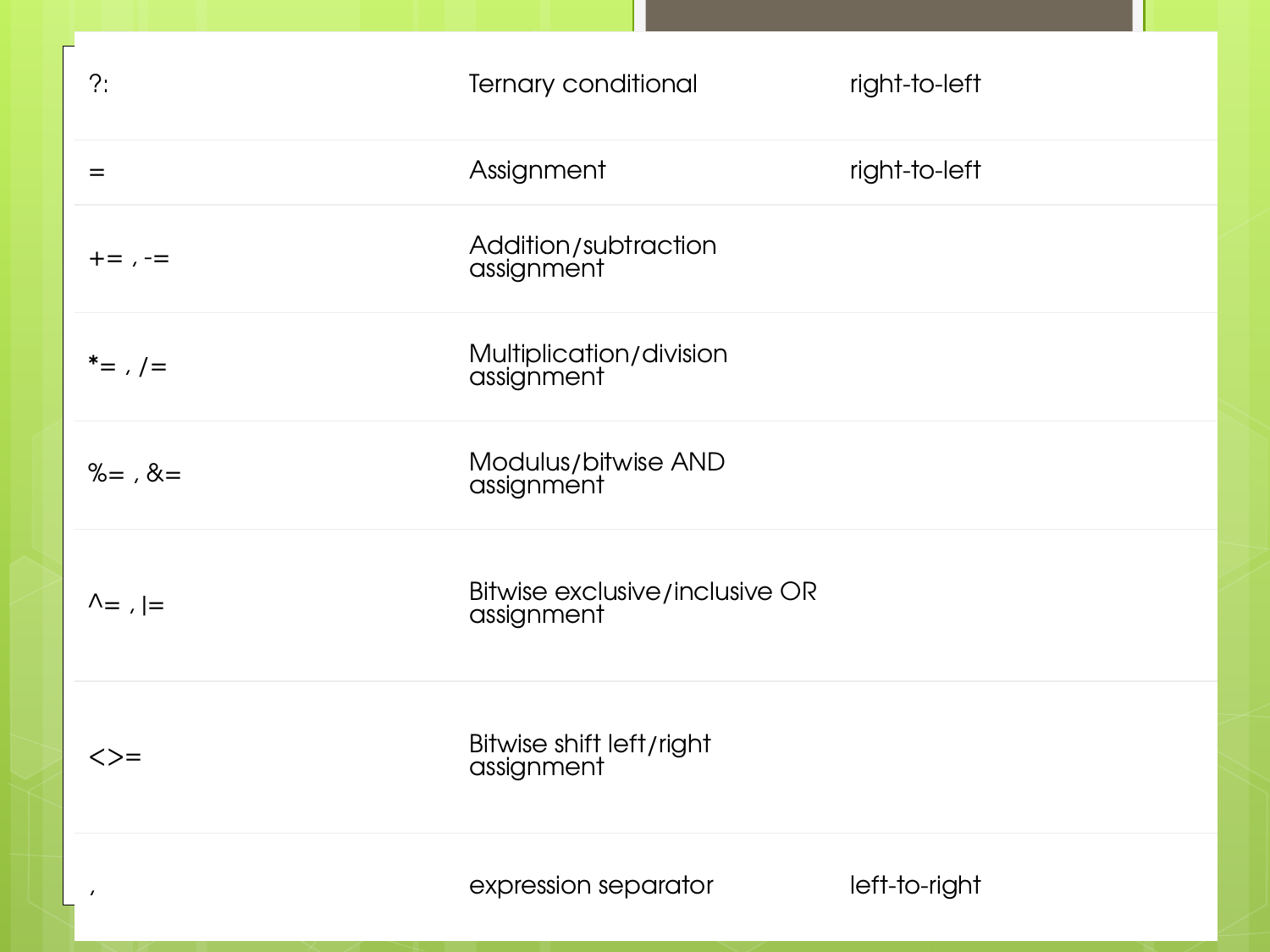

| ?: | Ternary conditional | right-to-left |
| --- | --- | --- |
| = | Assignment | right-to-left |
| += , -= | Addition/subtraction assignment |  |
| \*= , /= | Multiplication/division assignment |  |
| %= , &= | Modulus/bitwise AND assignment |  |
| ^= , |= | Bitwise exclusive/inclusive OR assignment |  |
| <>= | Bitwise shift left/right assignment |  |
| , | expression separator | left-to-right |